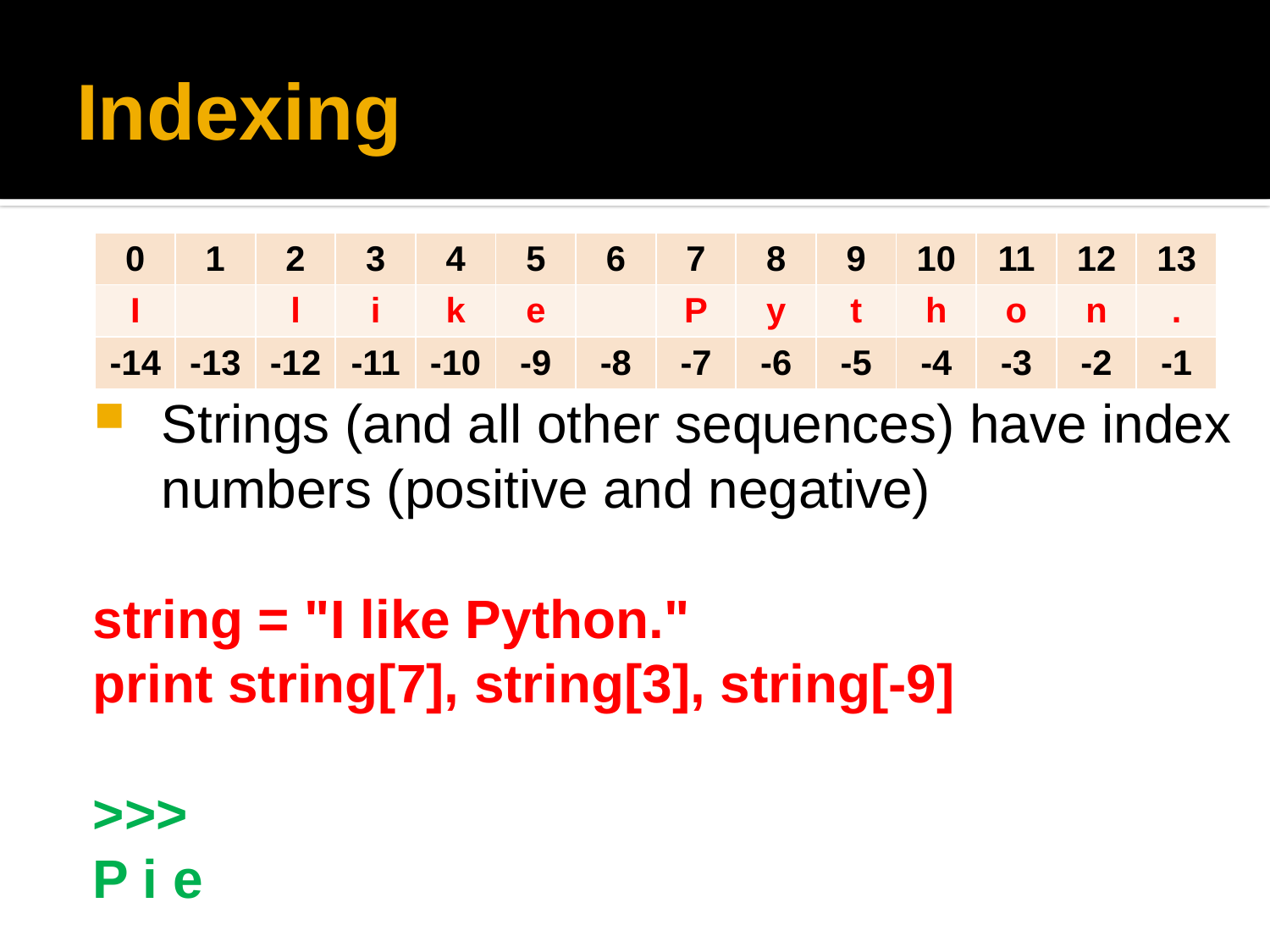

# Indexing
| 0 | 1 | 2 | 3 | 4 | 5 | 6 | 7 | 8 | 9 | 10 | 11 | 12 | 13 |
| --- | --- | --- | --- | --- | --- | --- | --- | --- | --- | --- | --- | --- | --- |
| I |  | l | i | k | e |  | P | y | t | h | o | n | . |
| -14 | -13 | -12 | -11 | -10 | -9 | -8 | -7 | -6 | -5 | -4 | -3 | -2 | -1 |

Strings (and all other sequences) have index numbers (positive and negative)

string = "I like Python."
print string[7], string[3], string[-9]

>>>
P i e